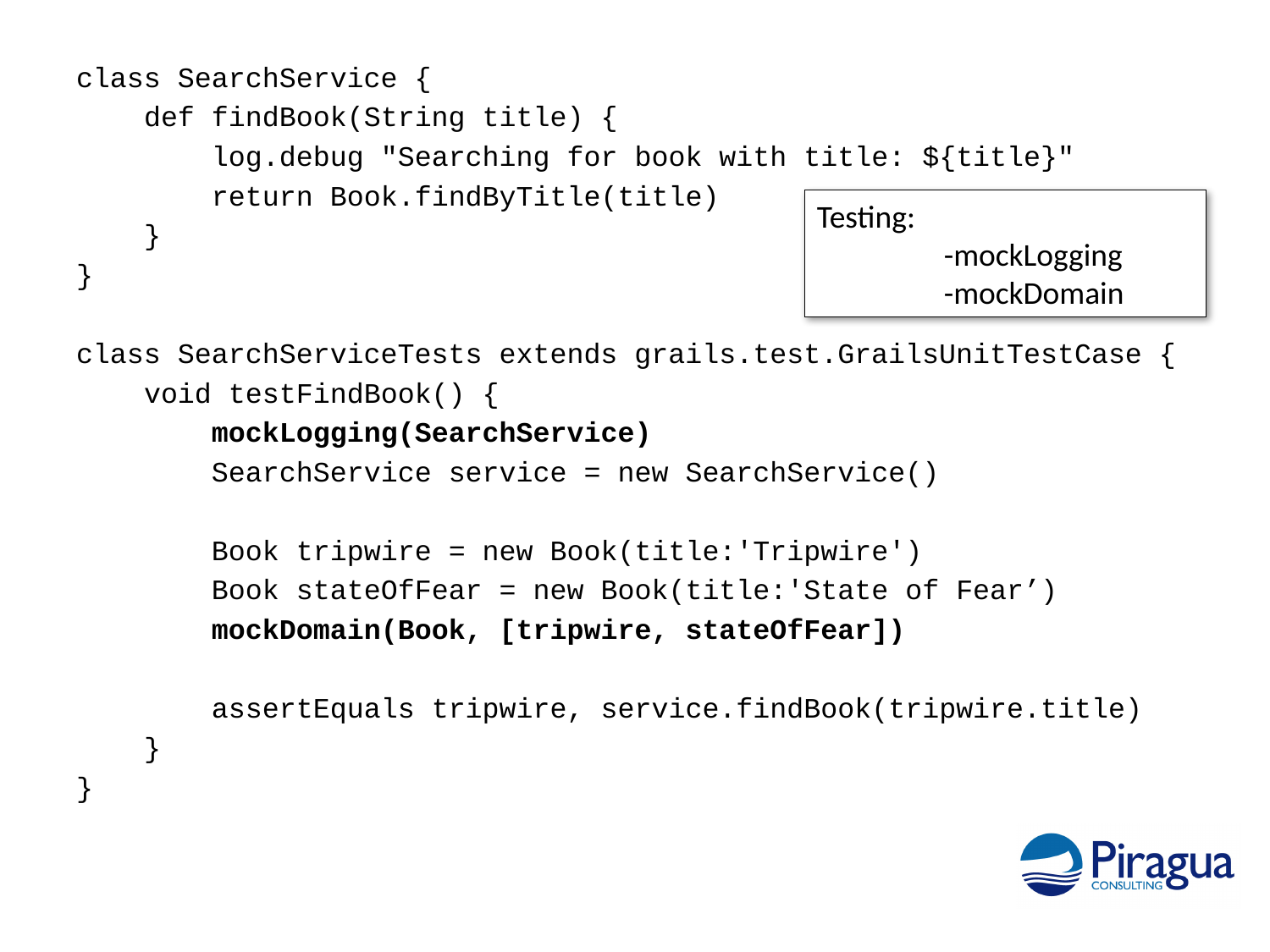

class SearchService {
    def findBook(String title) {
        log.debug "Searching for book with title: ${title}"
        return Book.findByTitle(title)
    }
}

class SearchServiceTests extends grails.test.GrailsUnitTestCase {
    void testFindBook() {
        mockLogging(SearchService)
        SearchService service = new SearchService()

        Book tripwire = new Book(title:'Tripwire')
        Book stateOfFear = new Book(title:'State of Fear’)
        mockDomain(Book, [tripwire, stateOfFear])

        assertEquals tripwire, service.findBook(tripwire.title)
    }
}
Testing:
	-mockLogging
	-mockDomain